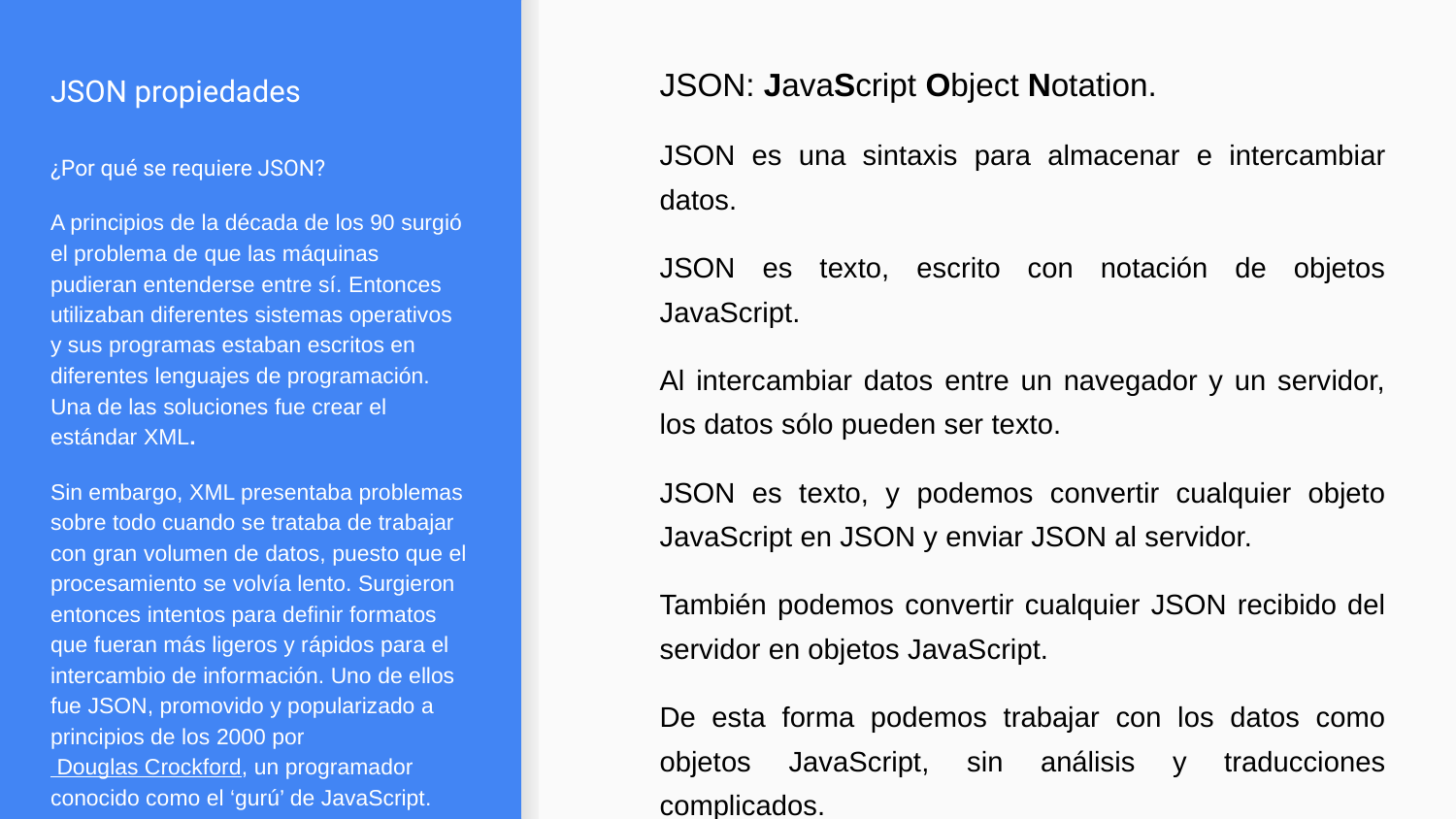

JSON: JavaScript Object Notation.
JSON es una sintaxis para almacenar e intercambiar datos.
JSON es texto, escrito con notación de objetos JavaScript.
Al intercambiar datos entre un navegador y un servidor, los datos sólo pueden ser texto.
JSON es texto, y podemos convertir cualquier objeto JavaScript en JSON y enviar JSON al servidor.
También podemos convertir cualquier JSON recibido del servidor en objetos JavaScript.
De esta forma podemos trabajar con los datos como objetos JavaScript, sin análisis y traducciones complicados.
# JSON propiedades
¿Por qué se requiere JSON?
A principios de la década de los 90 surgió el problema de que las máquinas pudieran entenderse entre sí. Entonces utilizaban diferentes sistemas operativos y sus programas estaban escritos en diferentes lenguajes de programación. Una de las soluciones fue crear el estándar XML.
Sin embargo, XML presentaba problemas sobre todo cuando se trataba de trabajar con gran volumen de datos, puesto que el procesamiento se volvía lento. Surgieron entonces intentos para definir formatos que fueran más ligeros y rápidos para el intercambio de información. Uno de ellos fue JSON, promovido y popularizado a principios de los 2000 por Douglas Crockford, un programador conocido como el ‘gurú’ de JavaScript.